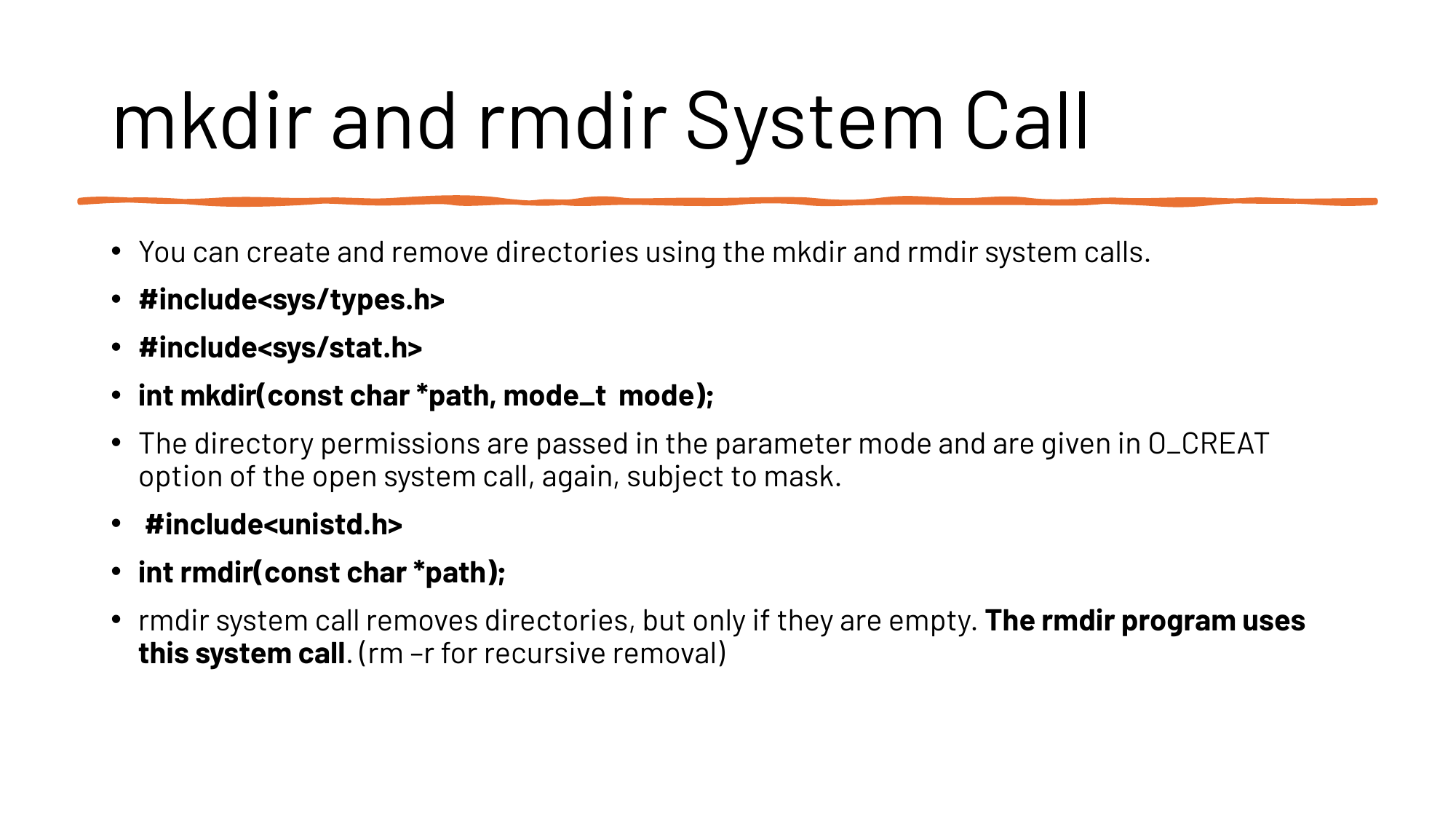

# mkdir and rmdir System Call

You can create and remove directories using the mkdir and rmdir system calls.
#include<sys/types.h>
#include<sys/stat.h>
int mkdir(const char *path, mode_t  mode);
The directory permissions are passed in the parameter mode and are given in O_CREAT option of the open system call, again, subject to mask.
 #include<unistd.h>
int rmdir(const char *path);
rmdir system call removes directories, but only if they are empty. The rmdir program uses this system call. (rm –r for recursive removal)